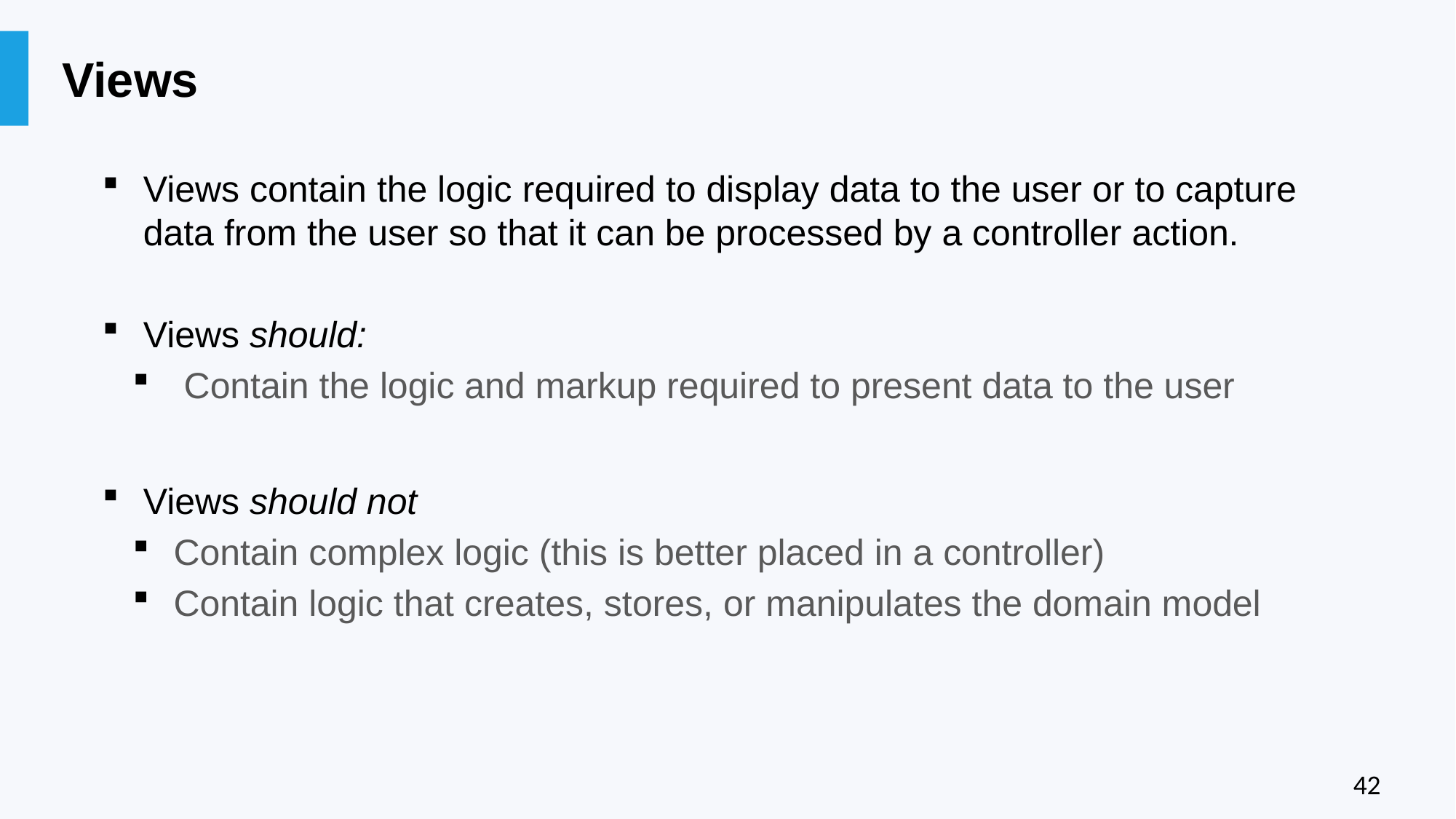

# Views
Views contain the logic required to display data to the user or to capture data from the user so that it can be processed by a controller action.

Views should:
 Contain the logic and markup required to present data to the user

Views should not
Contain complex logic (this is better placed in a controller)
Contain logic that creates, stores, or manipulates the domain model